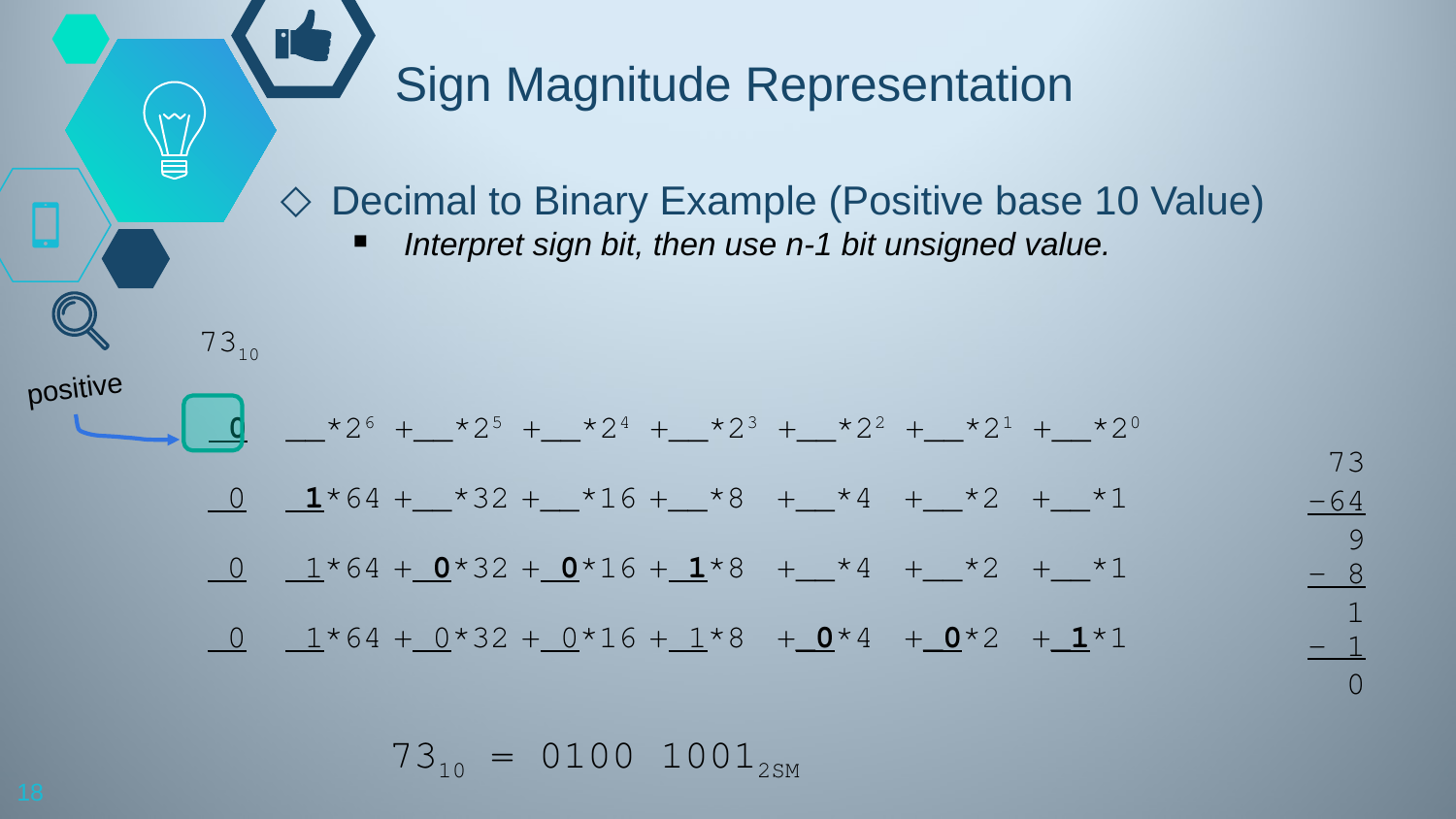

# Sign Magnitude Representation
Decimal to Binary Example (Positive base 10 Value)
Interpret sign bit, then use n-1 bit unsigned value.
7310
positive

 0  __*26 +__*25 +__*24 +__*23 +__*22 +__*21 +__*20
 73
-64
  9
 0   1*64 +__*32 +__*16 +__*8  +__*4  +__*2  +__*1
 0   1*64 + 0*32 + 0*16 + 1*8  +__*4  +__*2  +__*1
- 8
  1
 0   1*64 + 0*32 + 0*16 + 1*8  +_0*4  +_0*2  +_1*1
- 1
  0
7310 = 0100 10012SM
18